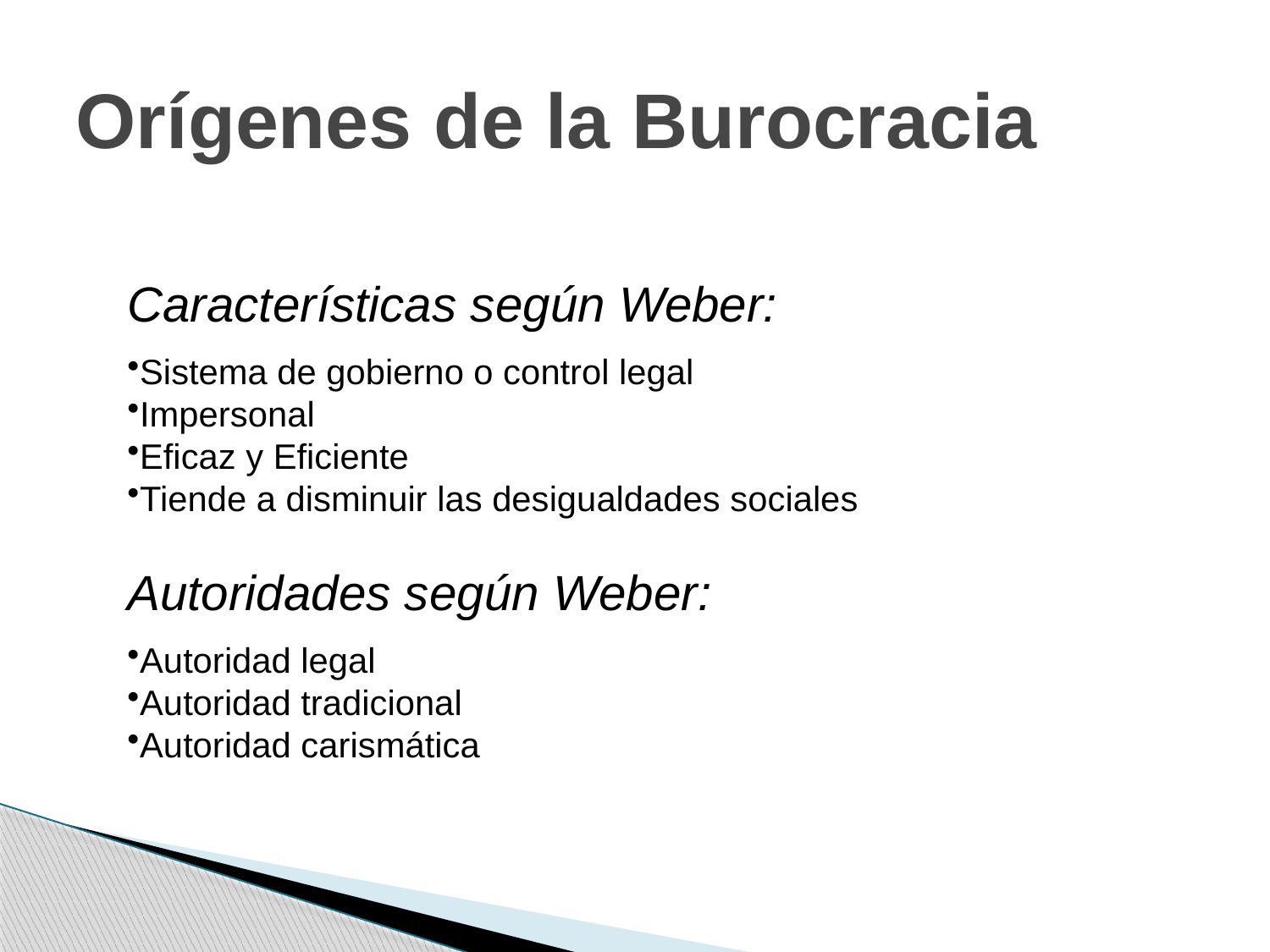

# Orígenes de la Burocracia
Características según Weber:
Sistema de gobierno o control legal
Impersonal
Eficaz y Eficiente
Tiende a disminuir las desigualdades sociales

Autoridades según Weber:
Autoridad legal
Autoridad tradicional
Autoridad carismática